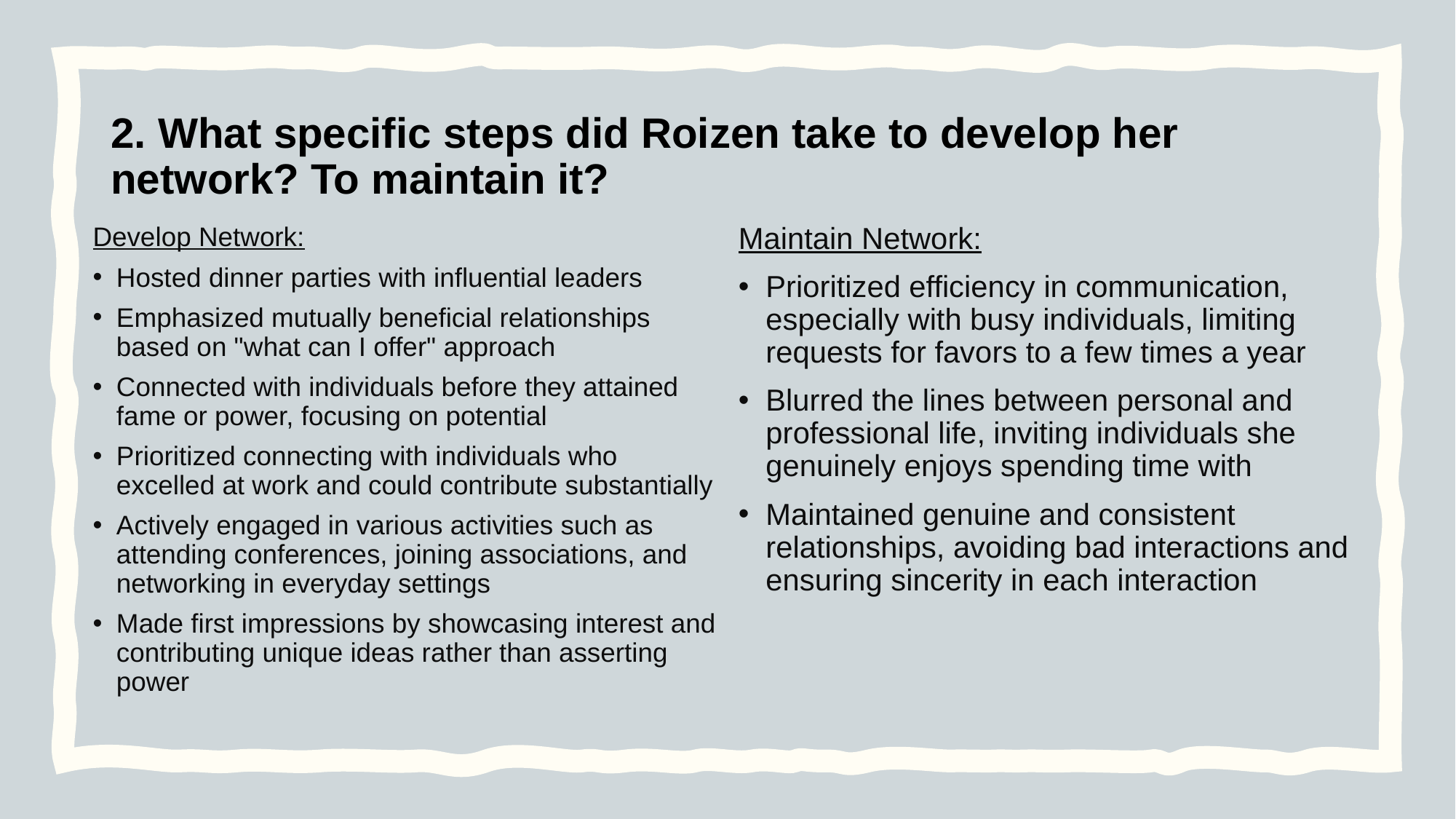

# 2. What specific steps did Roizen take to develop her network? To maintain it?
Develop Network:
Hosted dinner parties with influential leaders
Emphasized mutually beneficial relationships based on "what can I offer" approach
Connected with individuals before they attained fame or power, focusing on potential
Prioritized connecting with individuals who excelled at work and could contribute substantially
Actively engaged in various activities such as attending conferences, joining associations, and networking in everyday settings
Made first impressions by showcasing interest and contributing unique ideas rather than asserting power
Maintain Network:
Prioritized efficiency in communication, especially with busy individuals, limiting requests for favors to a few times a year
Blurred the lines between personal and professional life, inviting individuals she genuinely enjoys spending time with
Maintained genuine and consistent relationships, avoiding bad interactions and ensuring sincerity in each interaction